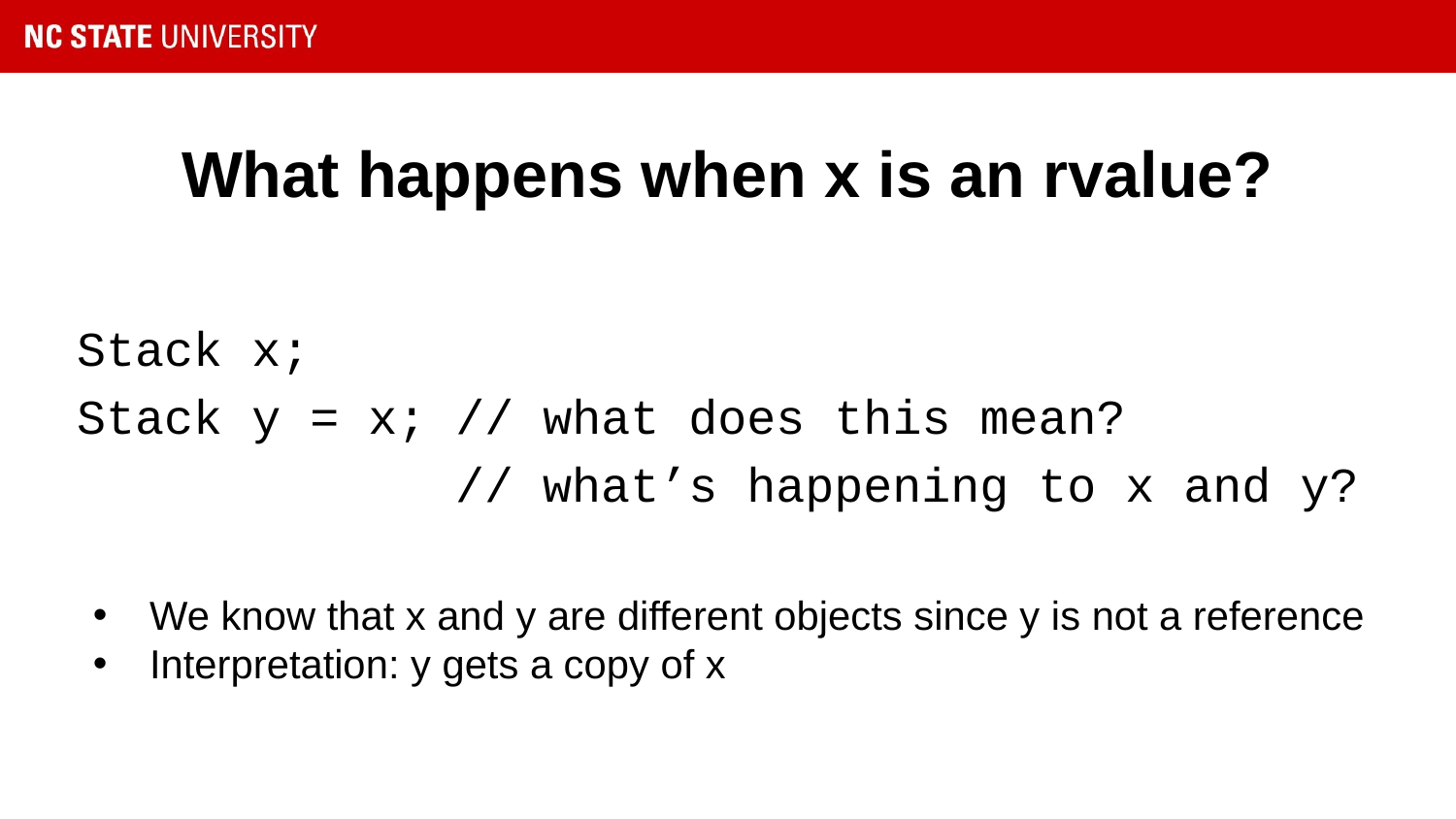

# What happens when x is an rvalue?
Stack x;
Stack y = x; // what does this mean?
             // what’s happening to x and y?

We know that x and y are different objects since y is not a reference
Interpretation: y gets a copy of x